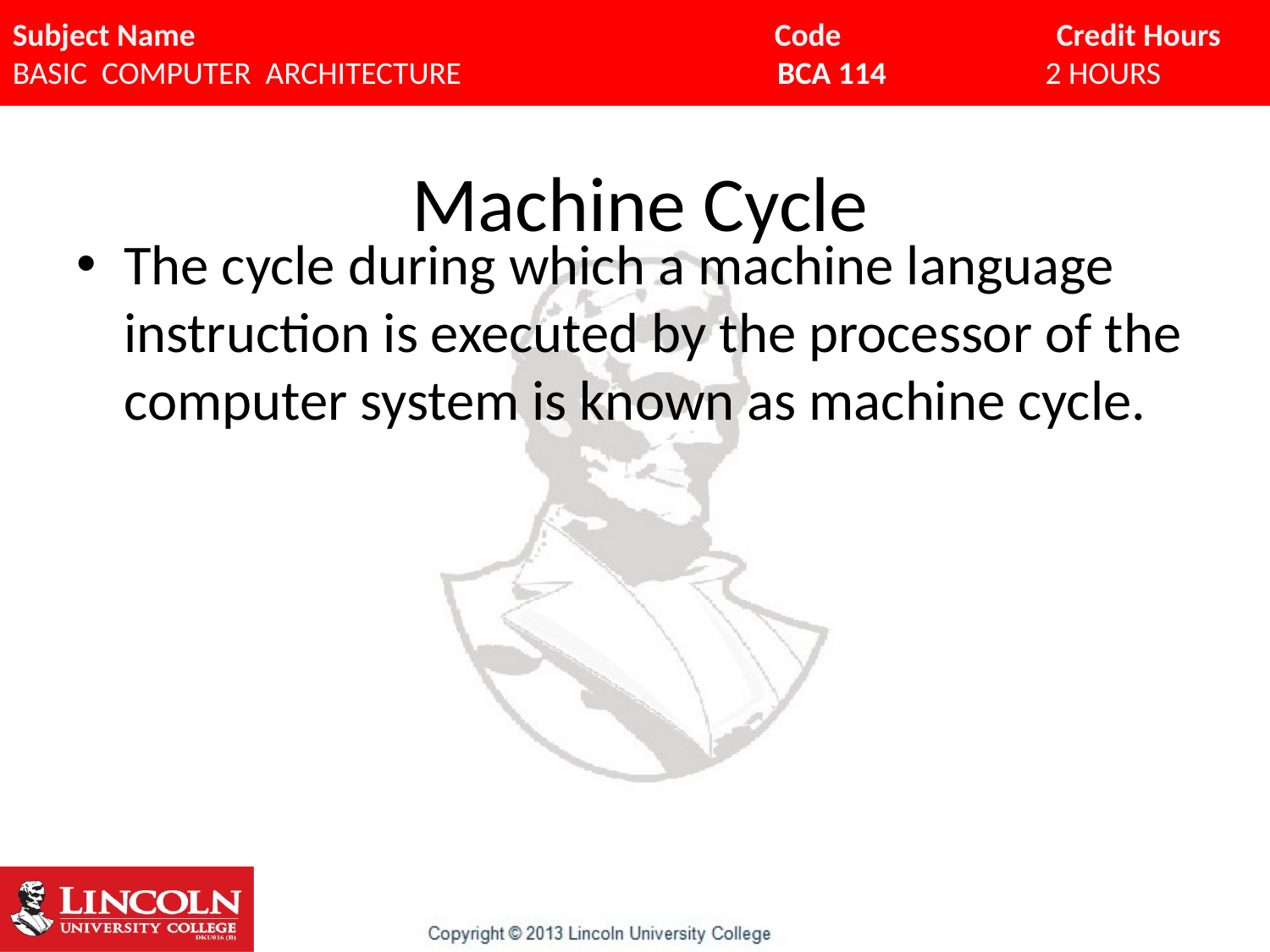

# Machine Cycle
The cycle during which a machine language instruction is executed by the processor of the computer system is known as machine cycle.